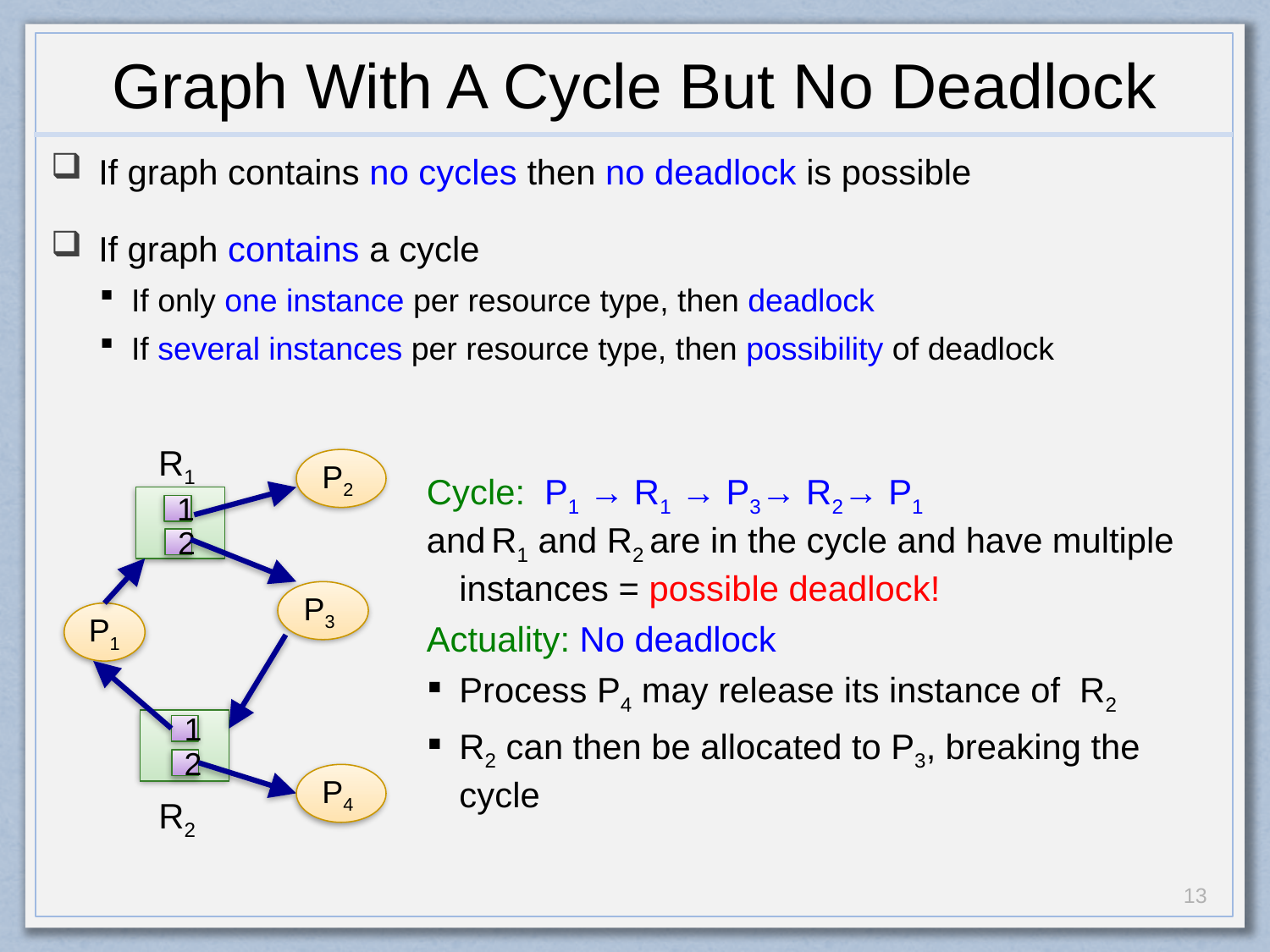

# Graph With A Cycle But No Deadlock
If graph contains no cycles then no deadlock is possible
If graph contains a cycle
If only one instance per resource type, then deadlock
If several instances per resource type, then possibility of deadlock
R1
P2
Cycle:  P1 → R1 → P3→ R2→ P1
and R1 and R2 are in the cycle and have multiple instances = possible deadlock!
Actuality: No deadlock

Process P4 may release its instance of  R2

R2 can then be allocated to P3, breaking the cycle

1
2
P3
P1

1
2
P4
R2
13